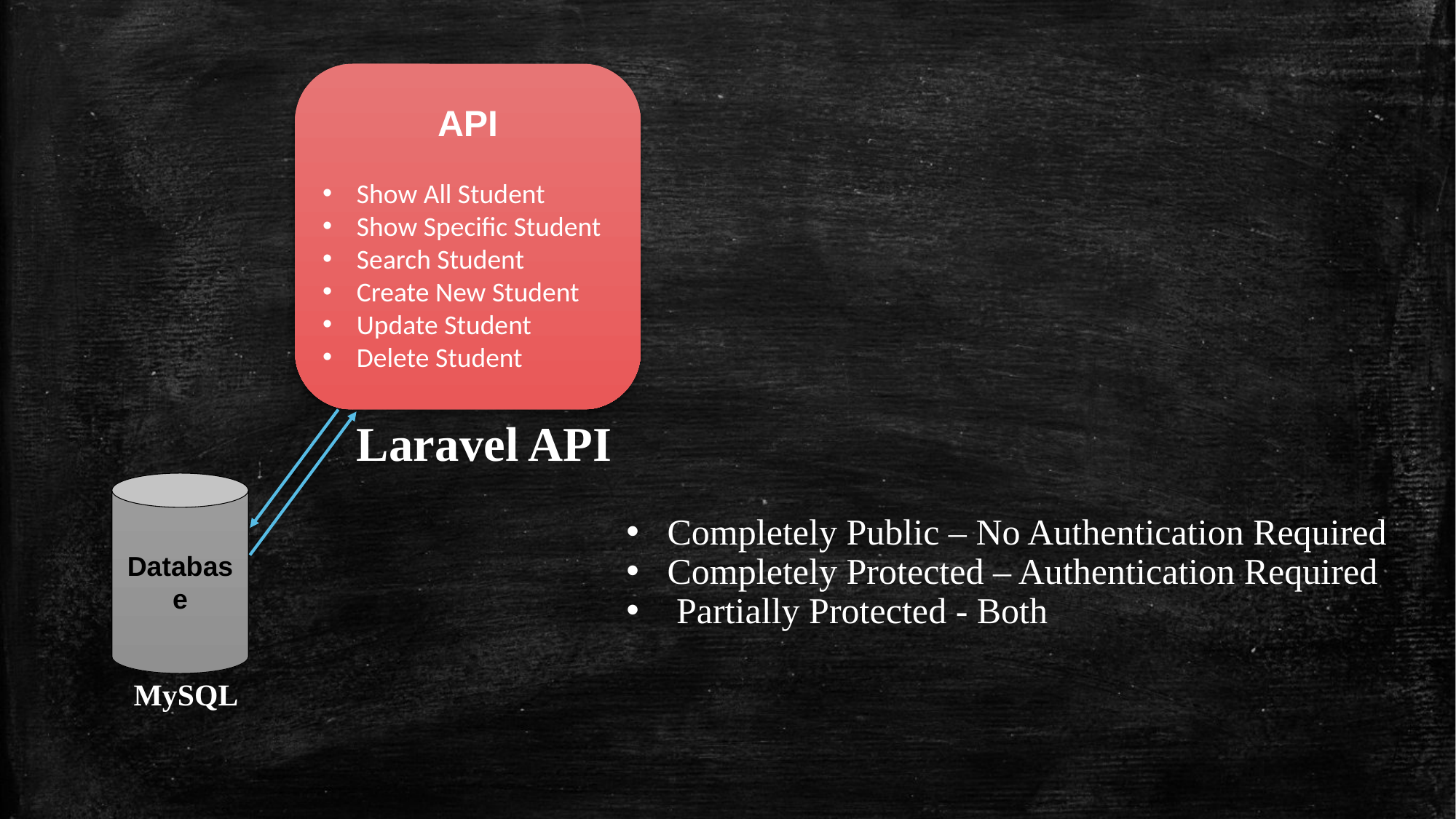

API

Show All Student
Show Specific Student
Search Student
Create New Student
Update Student
Delete Student
Laravel API
Database
Completely Public – No Authentication Required
Completely Protected – Authentication Required
 Partially Protected - Both
MySQL